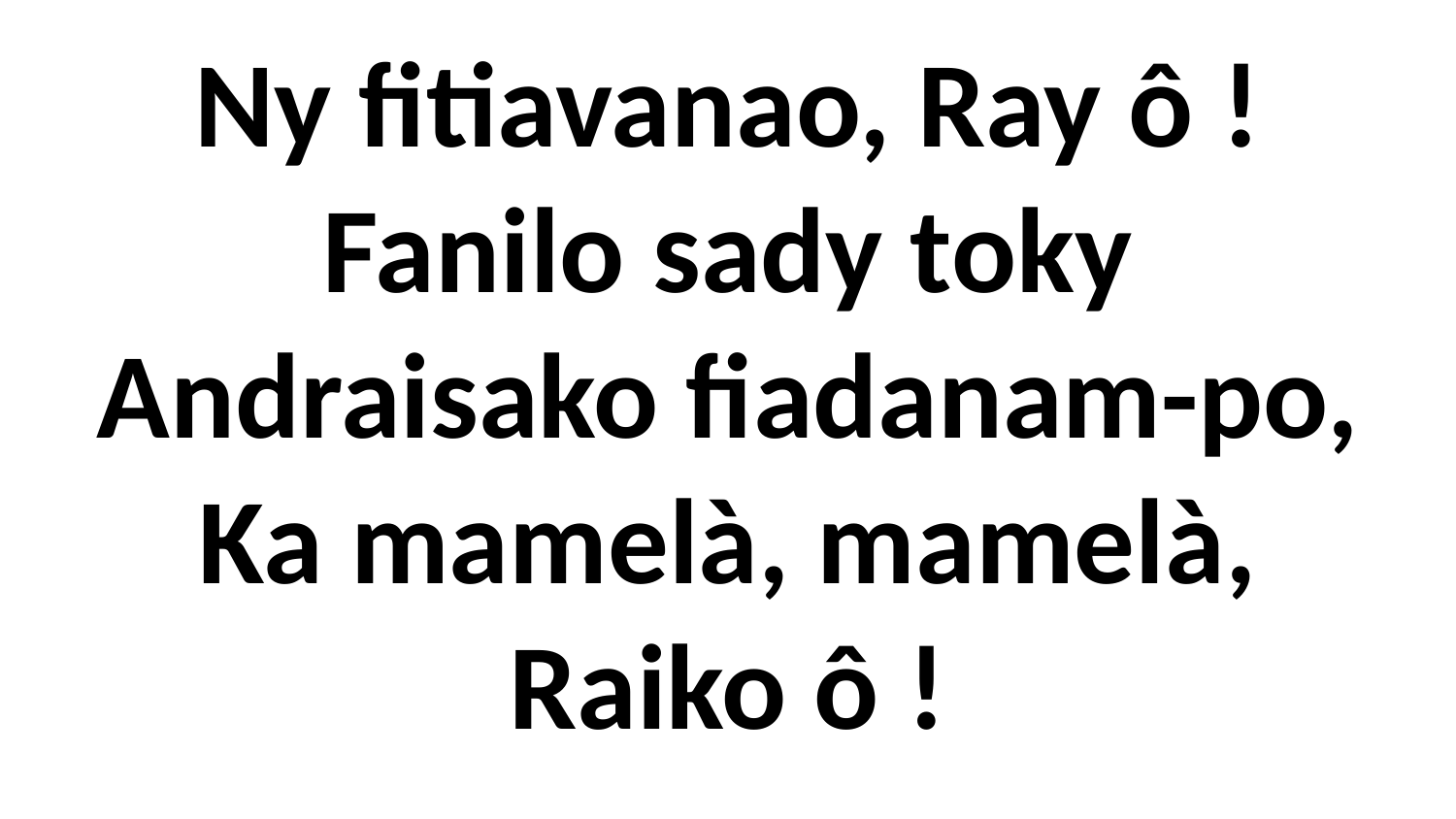

# Ny fitiavanao, Ray ô ! Fanilo sady toky Andraisako fiadanam-po, Ka mamelà, mamelà, Raiko ô !